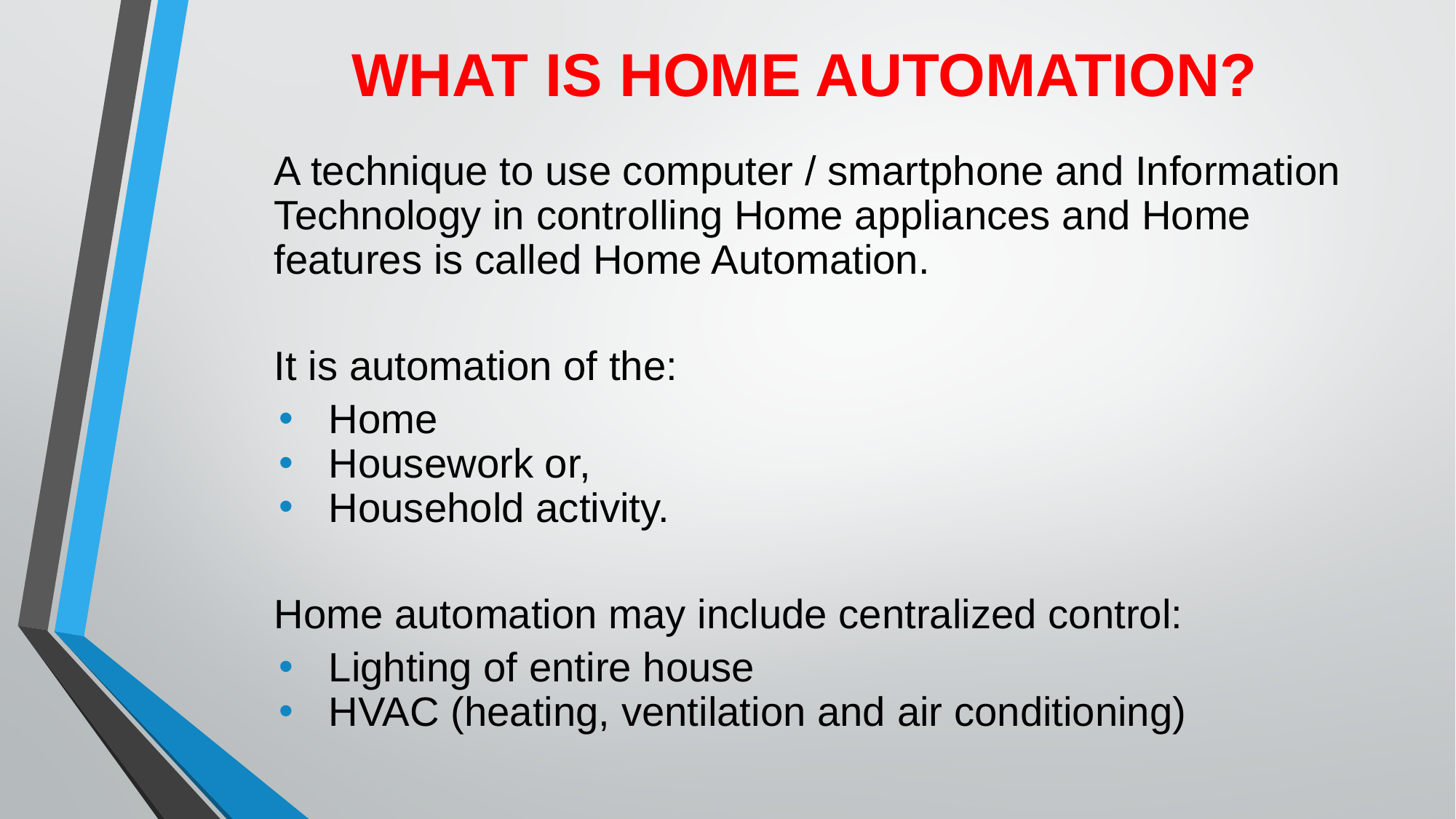

# WHAT IS HOME AUTOMATION?
A technique to use computer / smartphone and Information Technology in controlling Home appliances and Home features is called Home Automation.

It is automation of the:
Home
Housework or,
Household activity.

Home automation may include centralized control:
Lighting of entire house
HVAC (heating, ventilation and air conditioning)